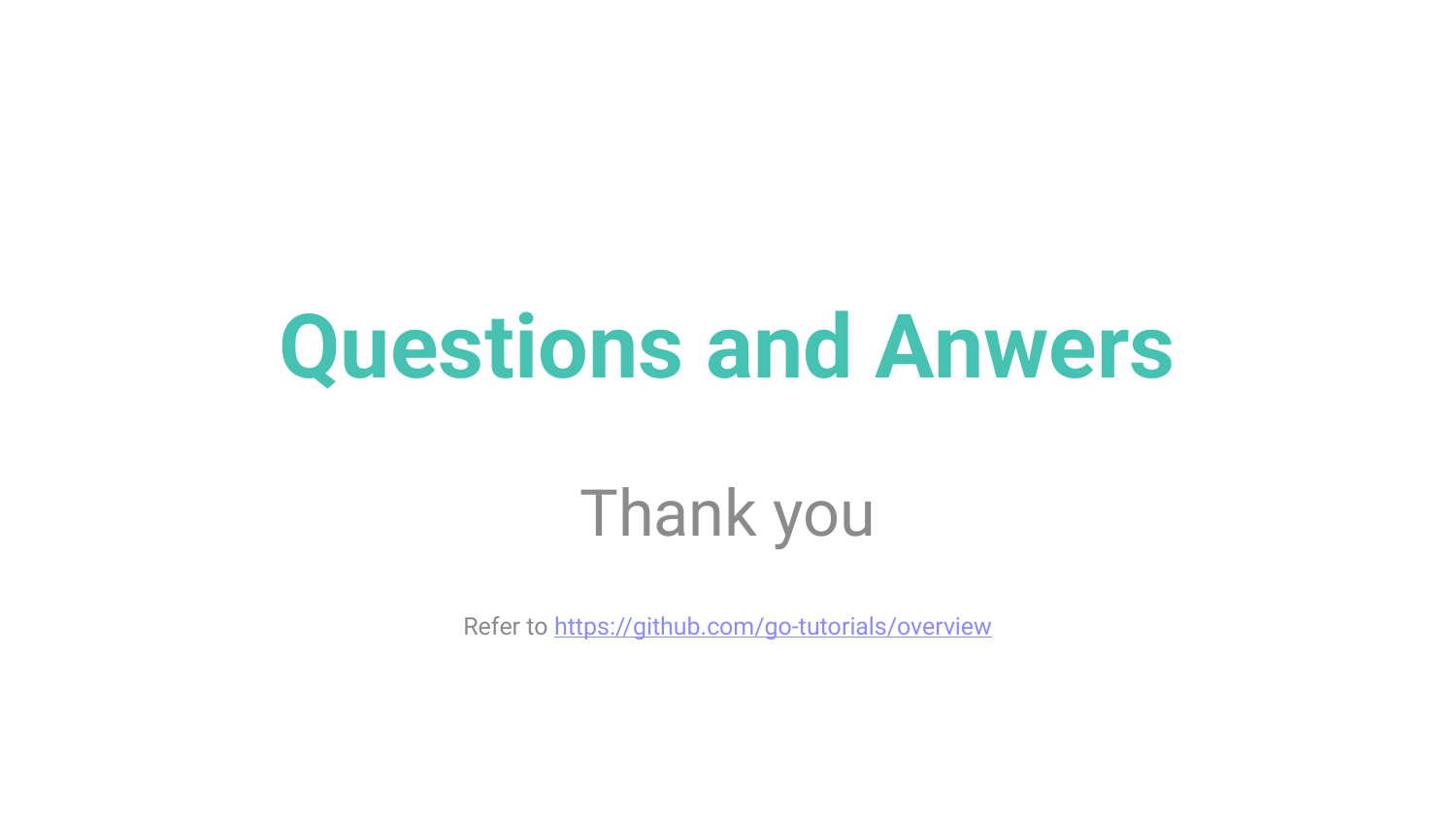

# Questions and Anwers
Thank you

Refer to https://github.com/go-tutorials/overview